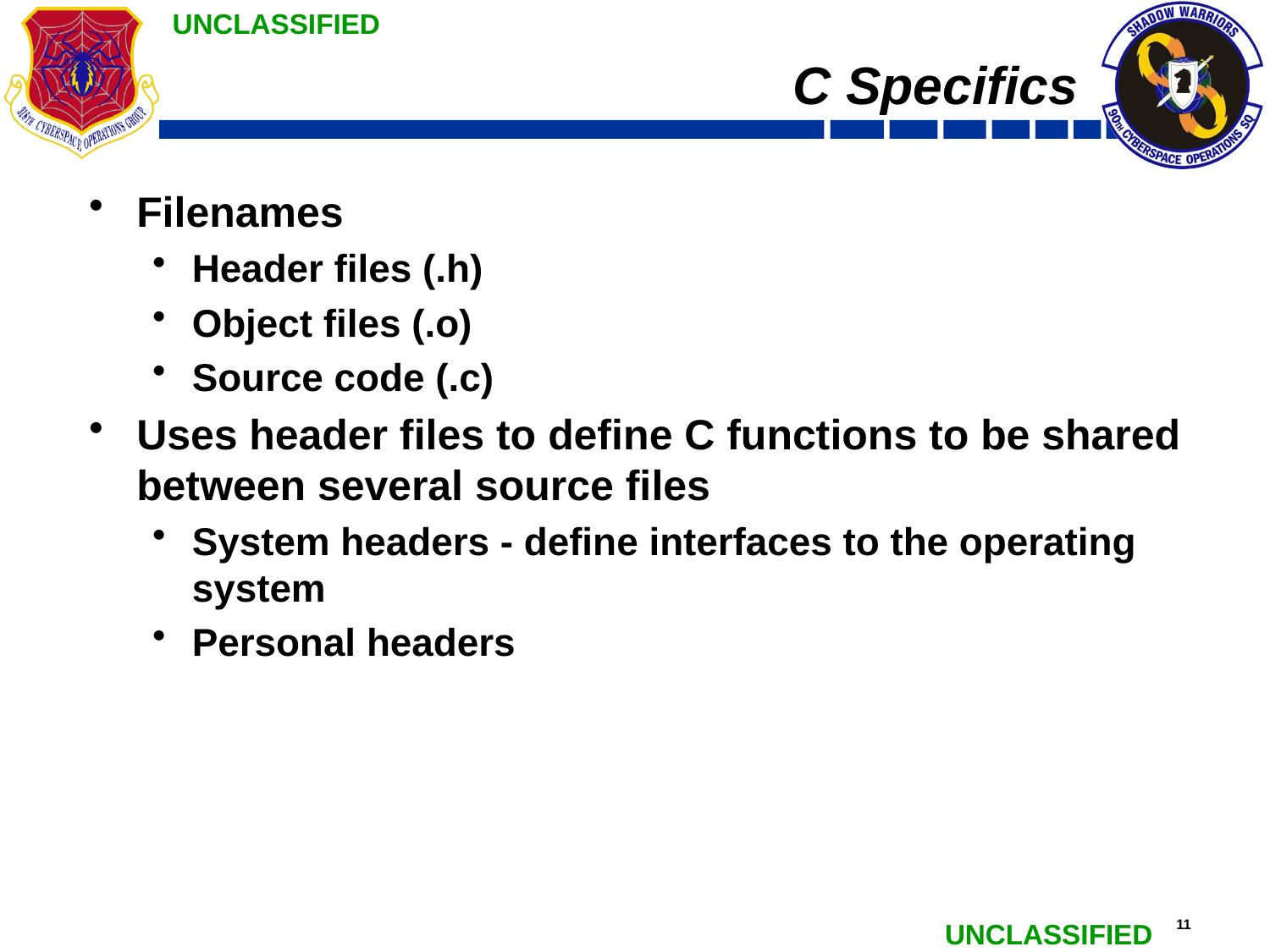

# C Specifics
Filenames
Header files (.h)
Object files (.o)
Source code (.c)
Uses header files to define C functions to be shared between several source files
System headers - define interfaces to the operating system
Personal headers